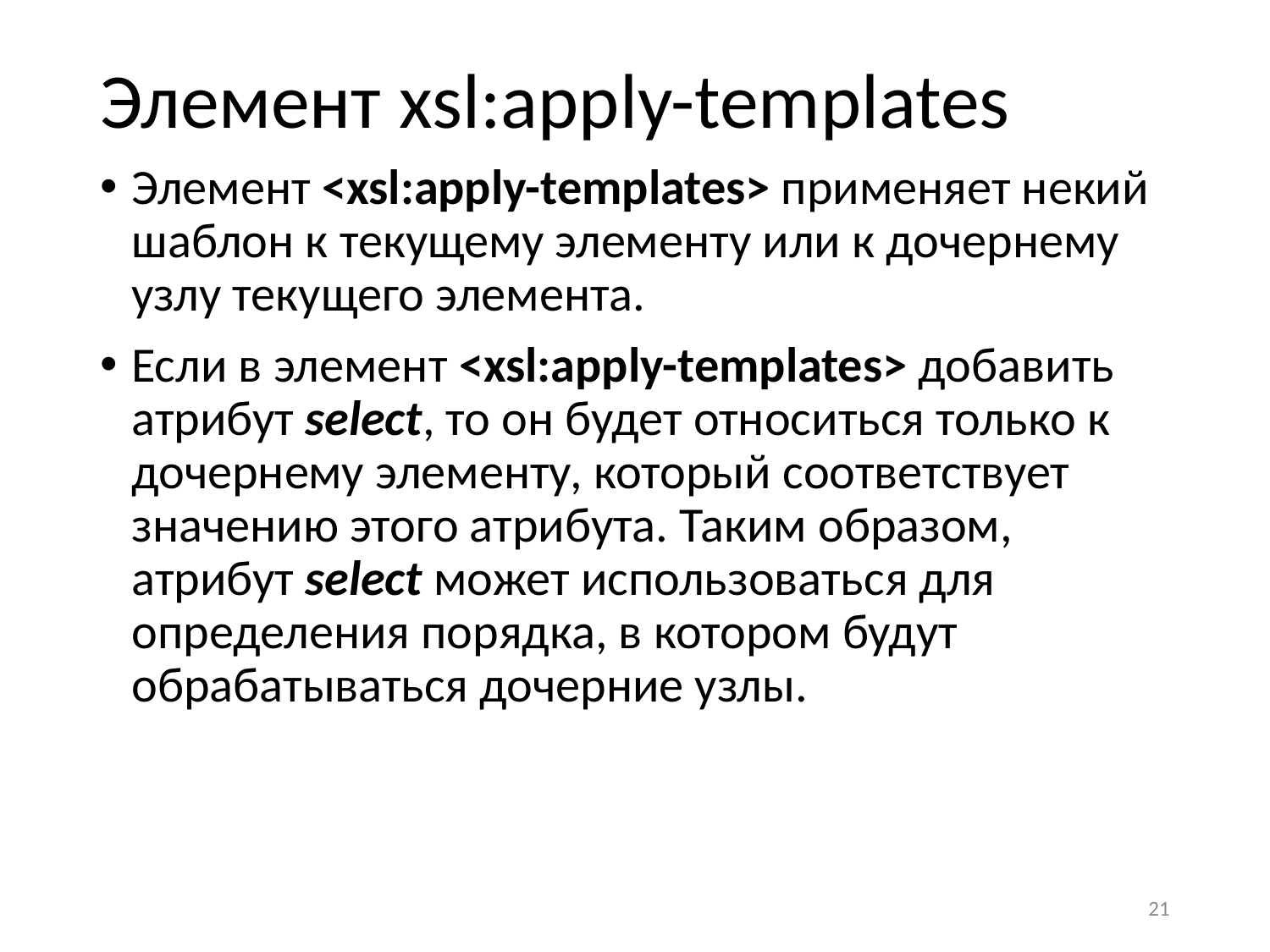

# Элемент xsl:apply-templates
Элемент <xsl:apply-templates> применяет некий шаблон к текущему элементу или к дочернему узлу текущего элемента.
Если в элемент <xsl:apply-templates> добавить атрибут select, то он будет относиться только к дочернему элементу, который соответствует значению этого атрибута. Таким образом, атрибут select может использоваться для определения порядка, в котором будут обрабатываться дочерние узлы.

21